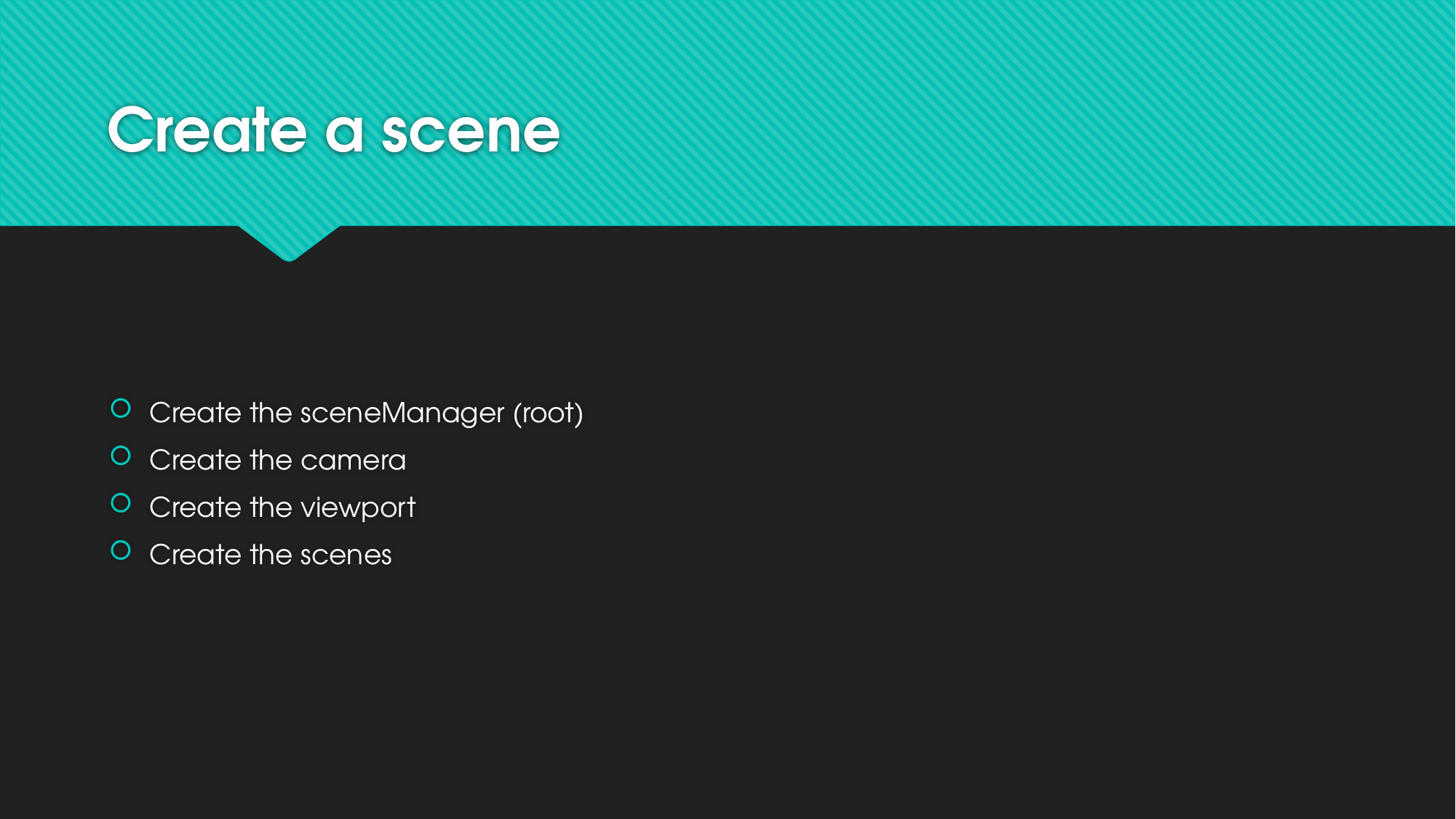

# Create a scene
Create the sceneManager (root)
Create the camera
Create the viewport
Create the scenes